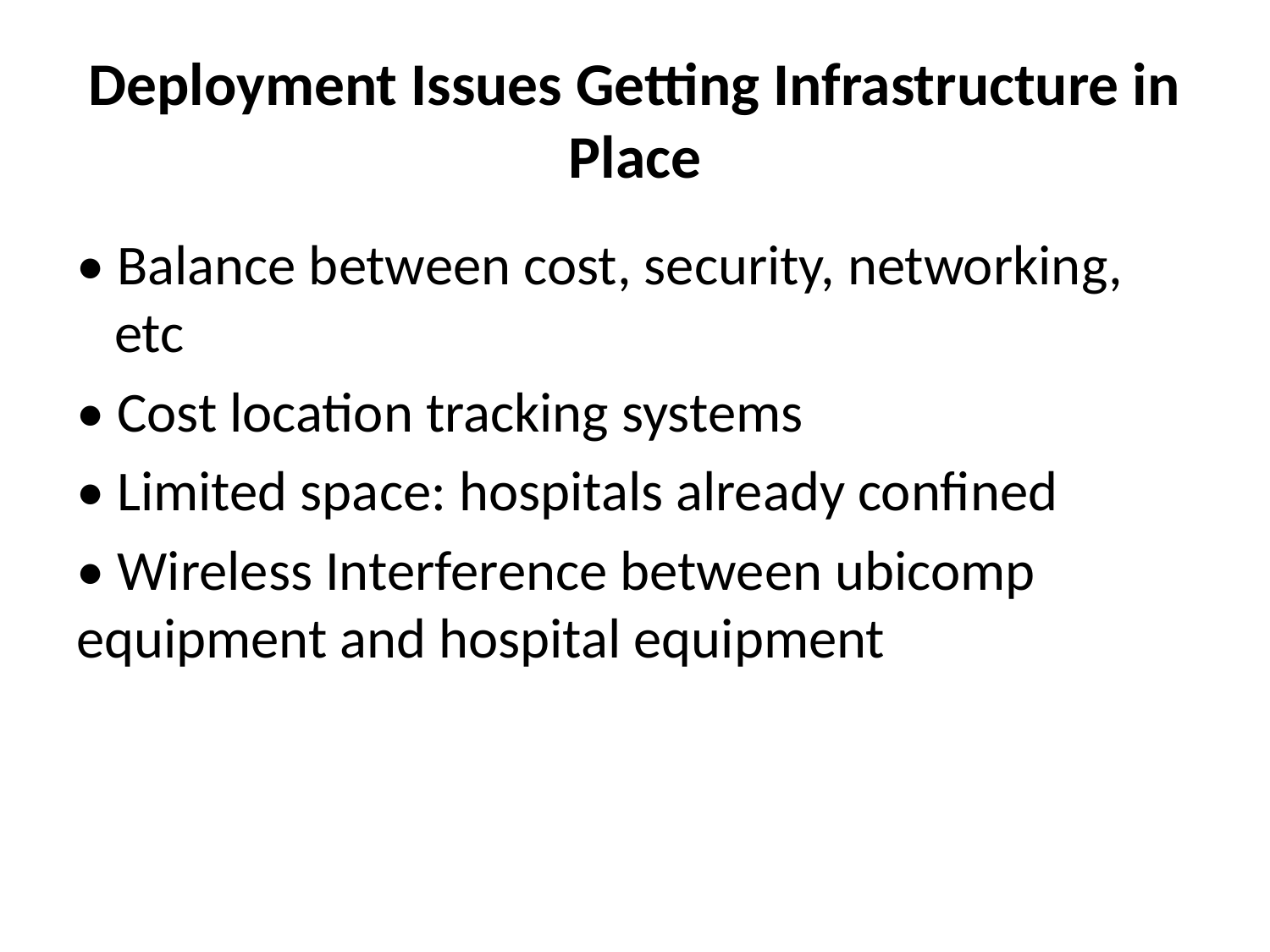

# Deployment Issues Getting Infrastructure in Place
• Balance between cost, security, networking,         etc
• Cost location tracking systems
• Limited space: hospitals already confined
• Wireless Interference between ubicomp equipment and hospital equipment